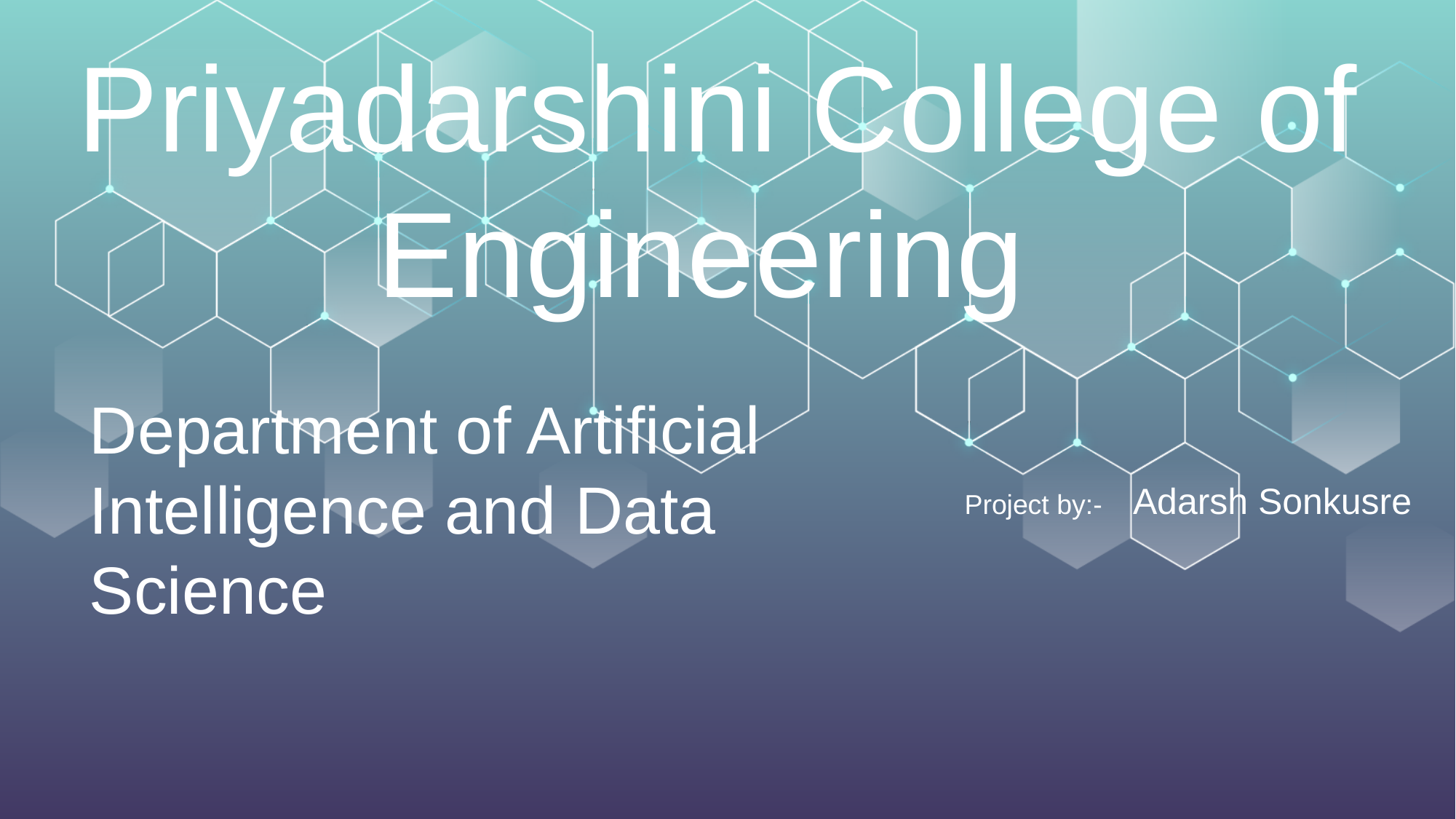

# Priyadarshini College of Engineering
Department of Artificial Intelligence and Data Science
Project by:-    Adarsh Sonkusre